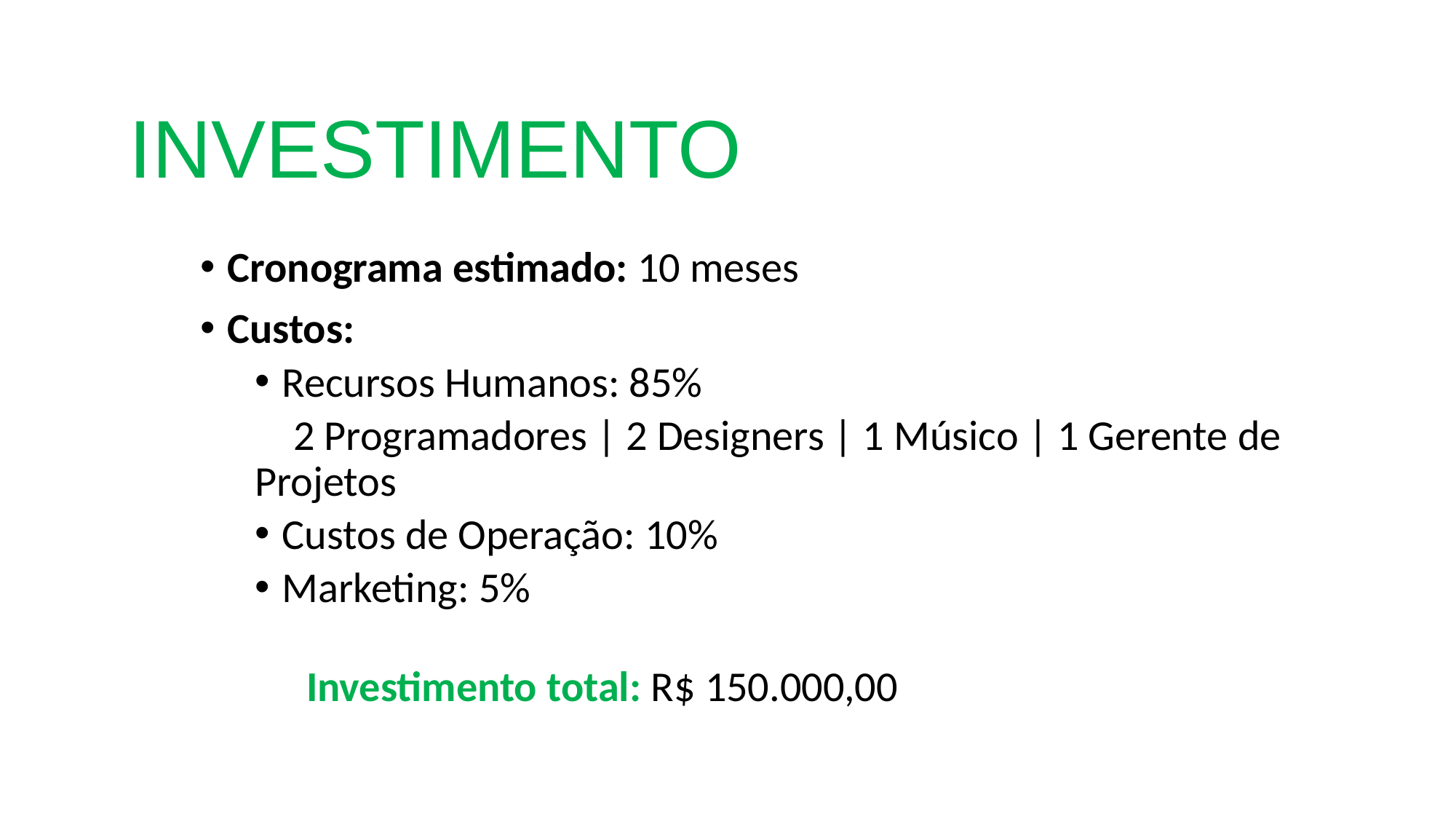

INVESTIMENTO
Cronograma estimado: 10 meses
Custos:
Recursos Humanos: 85%
    2 Programadores | 2 Designers | 1 Músico | 1 Gerente de Projetos
Custos de Operação: 10%
Marketing: 5%

           Investimento total: R$ 150.000,00